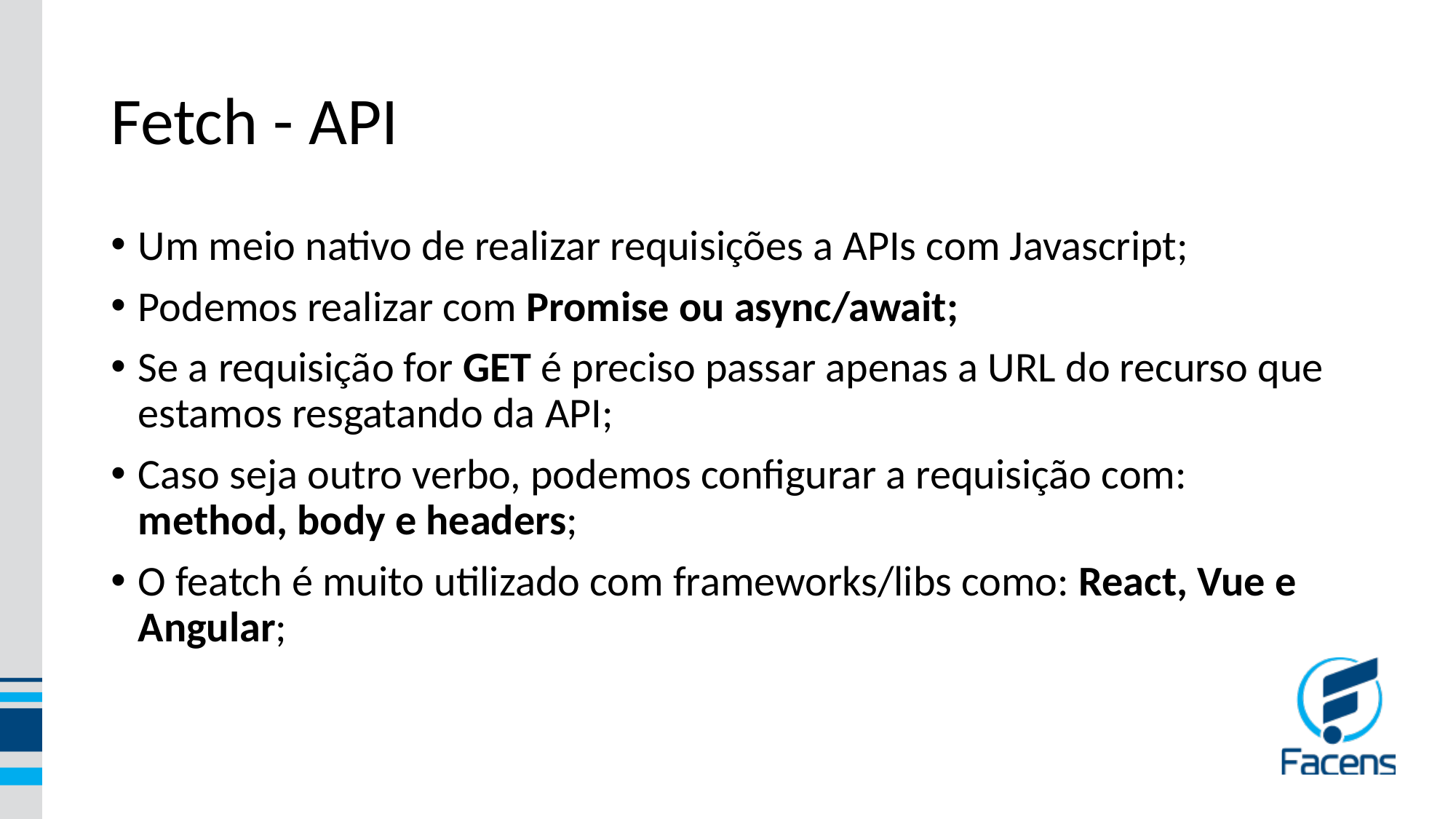

# Fetch - API
Um meio nativo de realizar requisições a APIs com Javascript;
Podemos realizar com Promise ou async/await;
Se a requisição for GET é preciso passar apenas a URL do recurso que estamos resgatando da API;
Caso seja outro verbo, podemos configurar a requisição com: method, body e headers;
O featch é muito utilizado com frameworks/libs como: React, Vue e Angular;